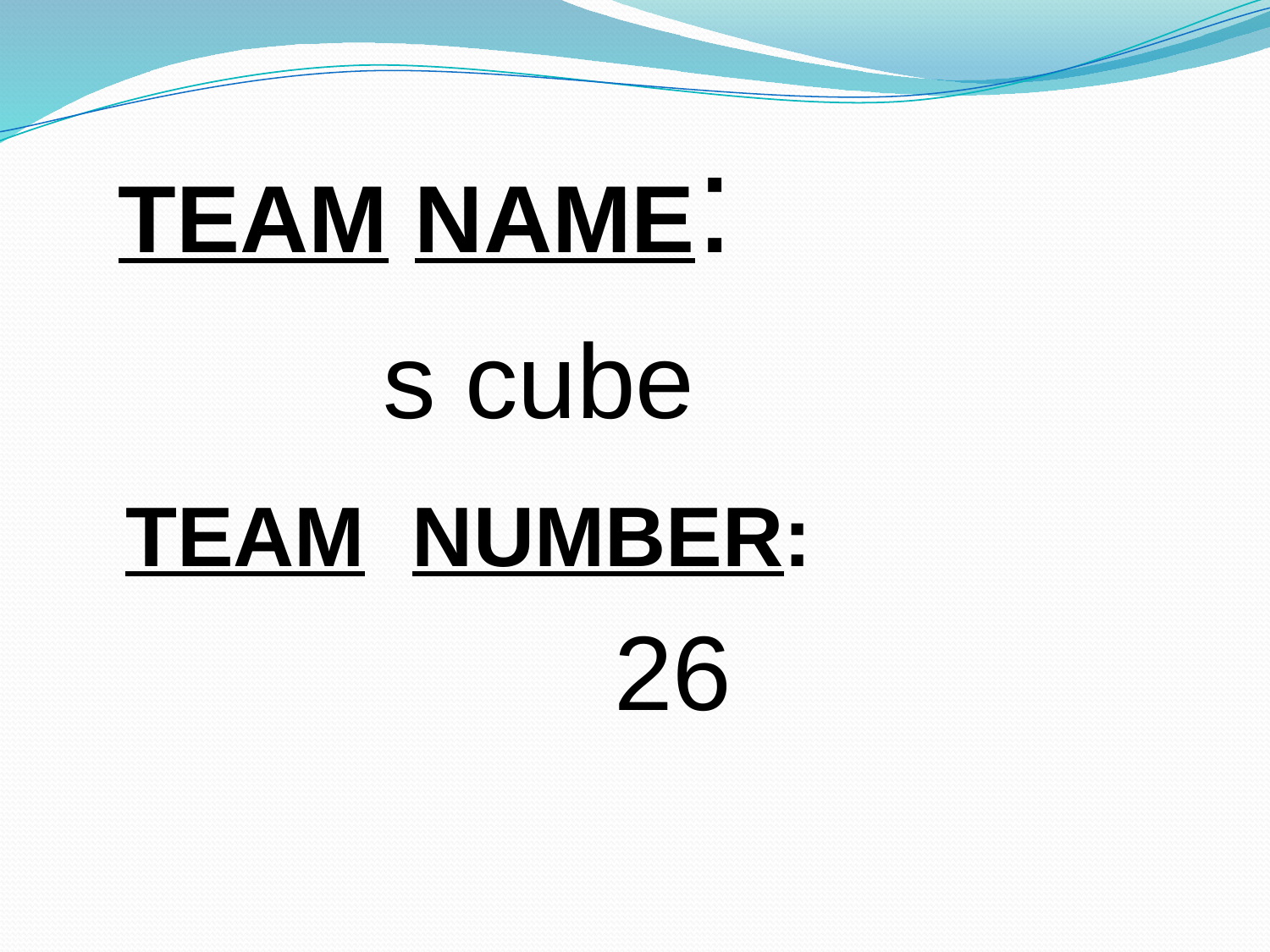

TEAM NAME:
s cube
#
   TEAM  NUMBER:
                   26